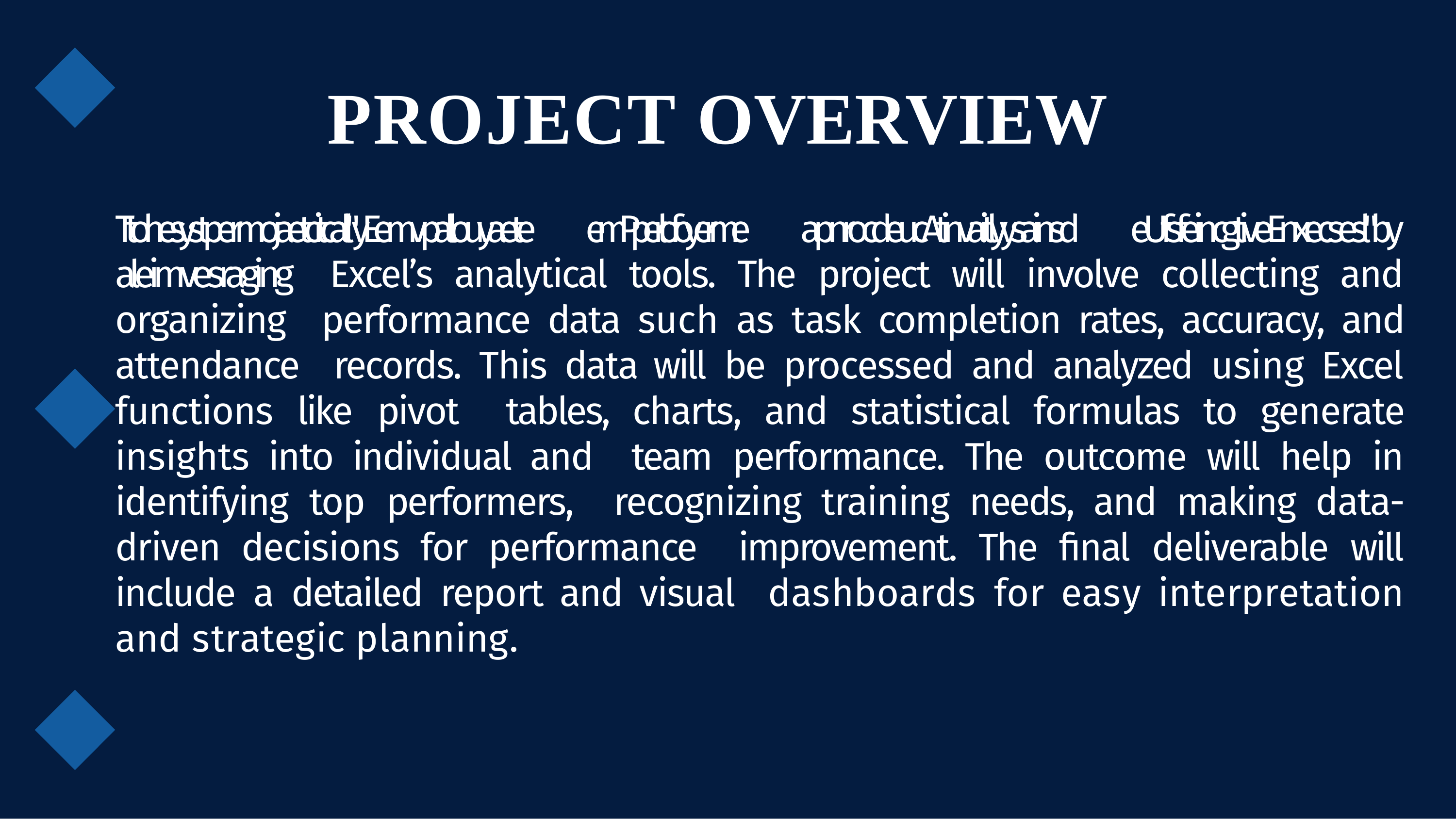

# PROJECT	OVERVIEW
Ttohesystpermojaetcitcall"yEemvpallouyaete emPperlofoyerme apnrocdeucAtinvaitlyysainsd eUfsfeincgtiveEnxecsesl"by aleimvesraging  Excel’s analytical tools. The project will involve collecting and organizing  performance data such as task completion rates, accuracy, and attendance  records. This data will be processed and analyzed using Excel functions like pivot  tables, charts, and statistical formulas to generate insights into individual and  team performance. The outcome will help in identifying top performers,  recognizing training needs, and making data-driven decisions for performance  improvement. The final deliverable will include a detailed report and visual  dashboards for easy interpretation and strategic planning.